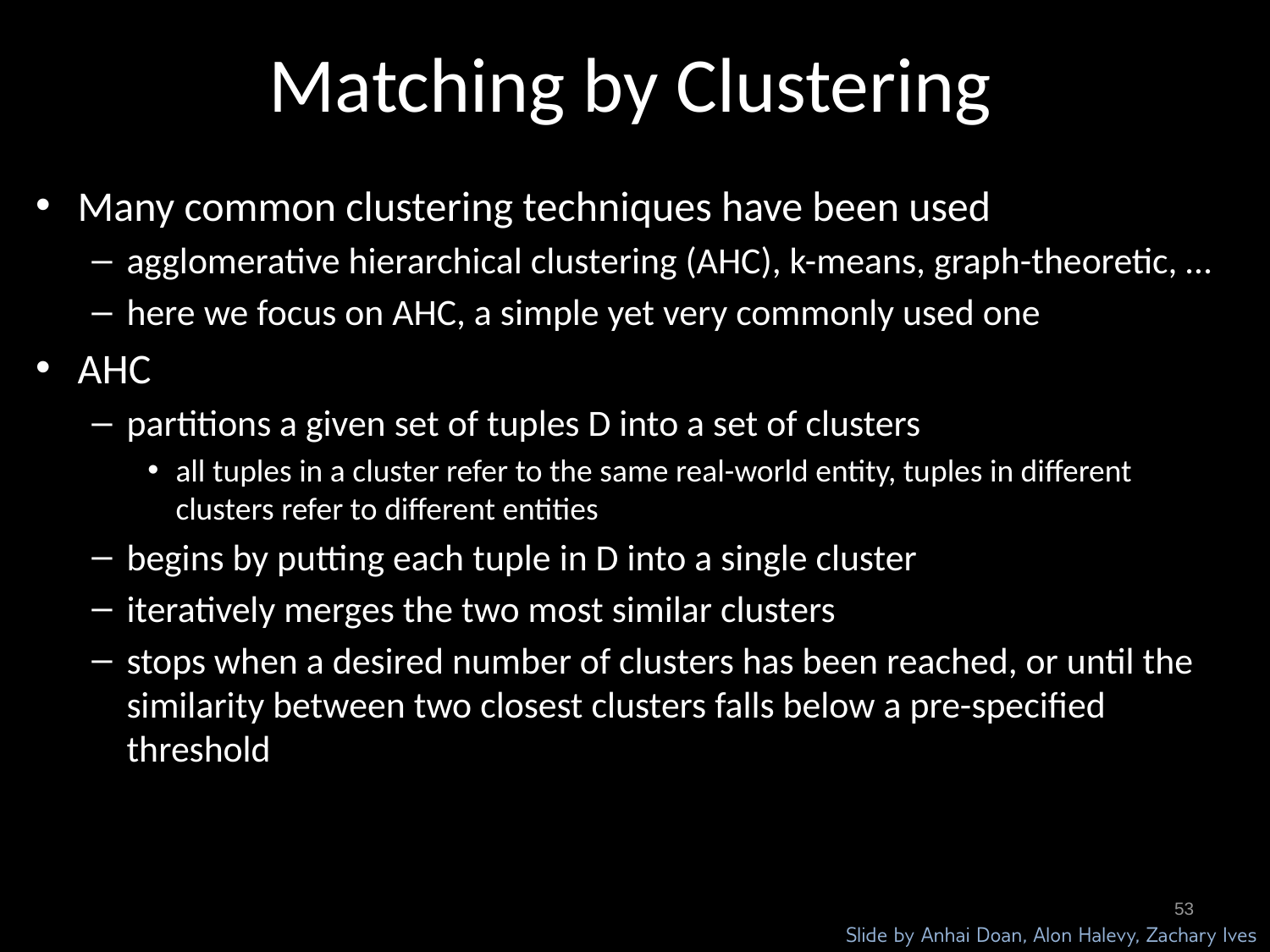

# Matching by Clustering
Many common clustering techniques have been used
agglomerative hierarchical clustering (AHC), k-means, graph-theoretic, …
here we focus on AHC, a simple yet very commonly used one
AHC
partitions a given set of tuples D into a set of clusters
all tuples in a cluster refer to the same real-world entity, tuples in different clusters refer to different entities
begins by putting each tuple in D into a single cluster
iteratively merges the two most similar clusters
stops when a desired number of clusters has been reached, or until the similarity between two closest clusters falls below a pre-specified threshold
53
Slide by Anhai Doan, Alon Halevy, Zachary Ives